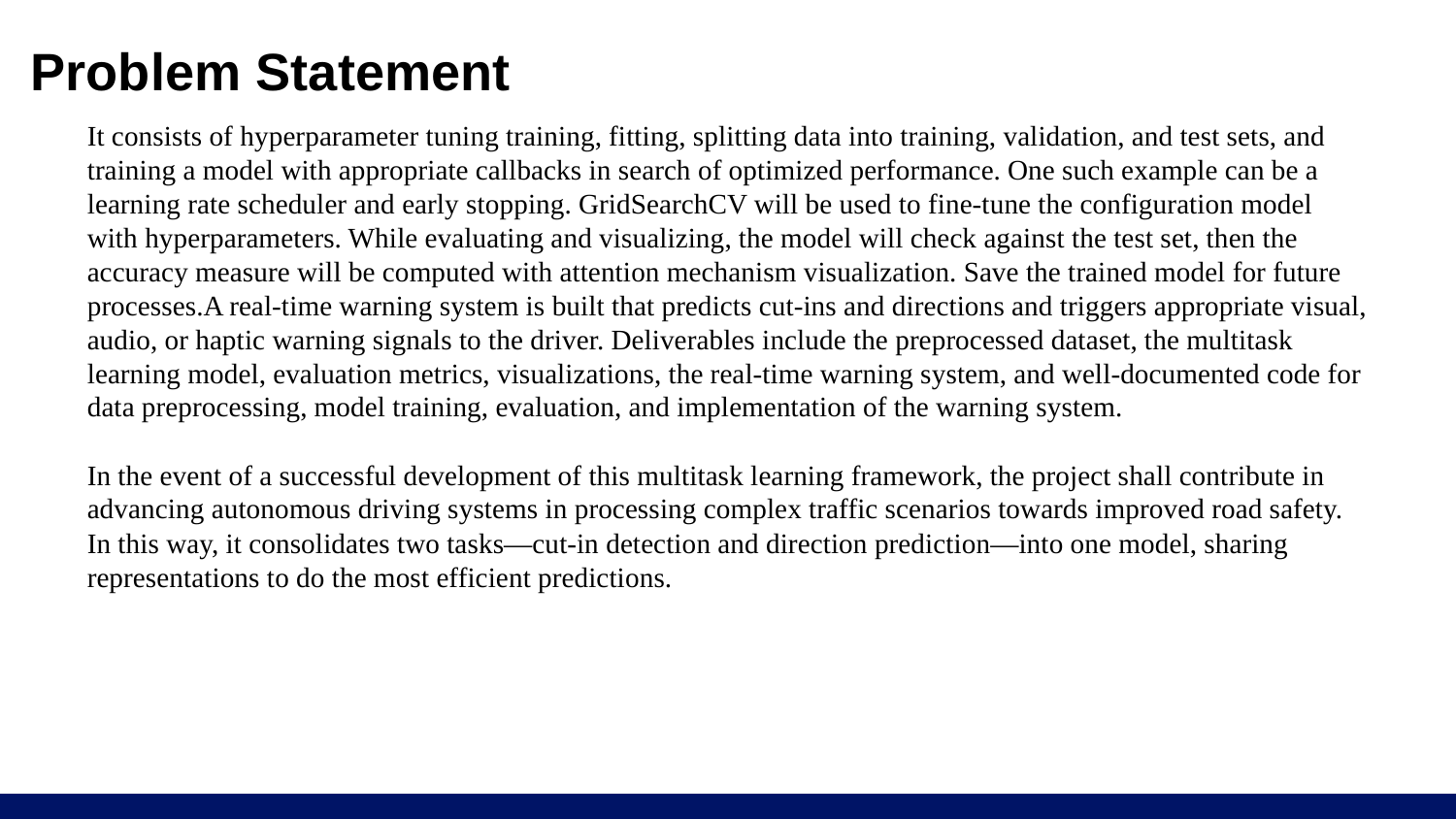

# Problem Statement
It consists of hyperparameter tuning training, fitting, splitting data into training, validation, and test sets, and training a model with appropriate callbacks in search of optimized performance. One such example can be a learning rate scheduler and early stopping. GridSearchCV will be used to fine-tune the configuration model with hyperparameters. While evaluating and visualizing, the model will check against the test set, then the accuracy measure will be computed with attention mechanism visualization. Save the trained model for future processes.A real-time warning system is built that predicts cut-ins and directions and triggers appropriate visual, audio, or haptic warning signals to the driver. Deliverables include the preprocessed dataset, the multitask learning model, evaluation metrics, visualizations, the real-time warning system, and well-documented code for data preprocessing, model training, evaluation, and implementation of the warning system.

In the event of a successful development of this multitask learning framework, the project shall contribute in advancing autonomous driving systems in processing complex traffic scenarios towards improved road safety. In this way, it consolidates two tasks—cut-in detection and direction prediction—into one model, sharing representations to do the most efficient predictions.